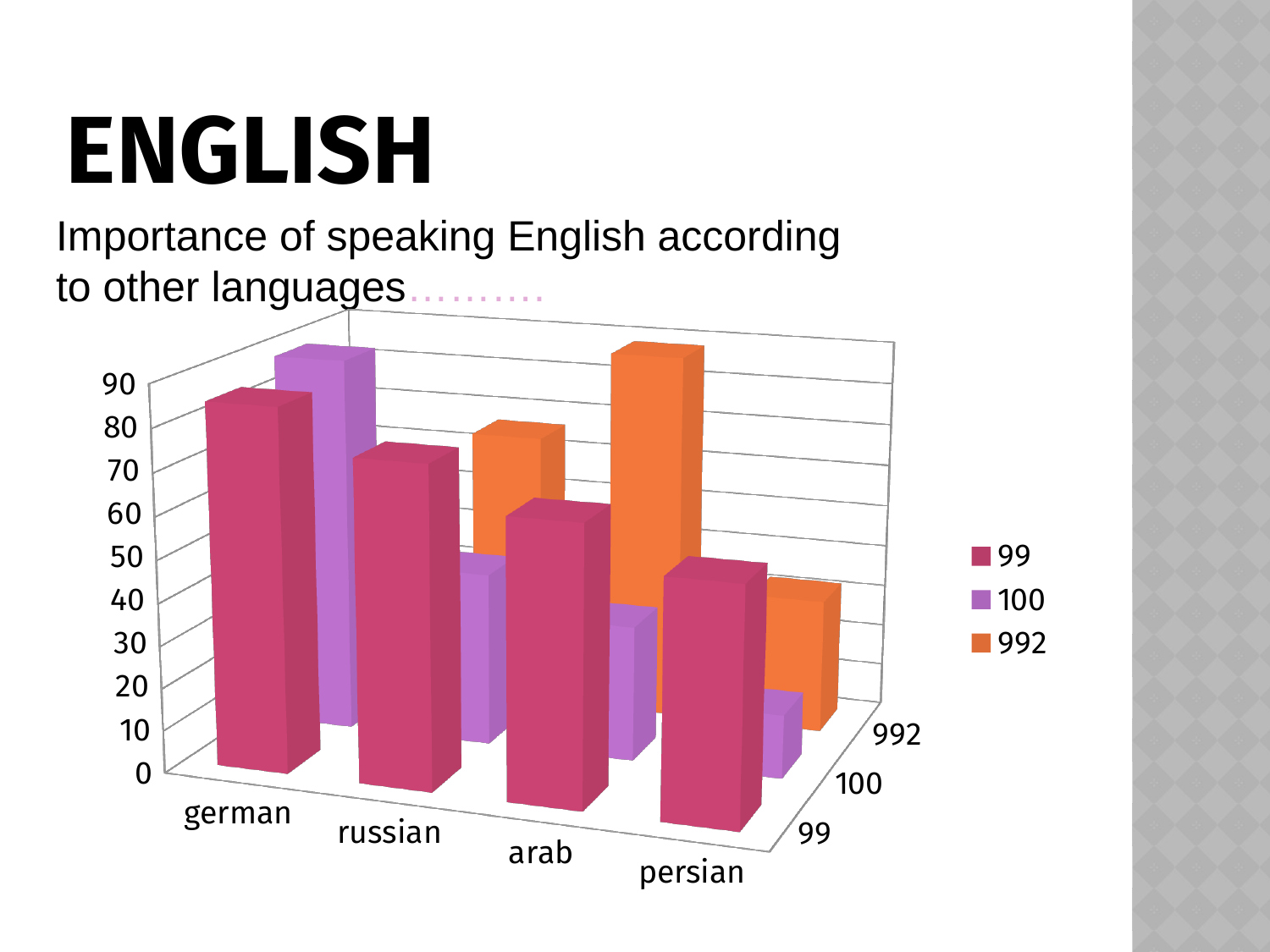

# English
Importance of speaking English according to other languages……….

[unsupported chart]